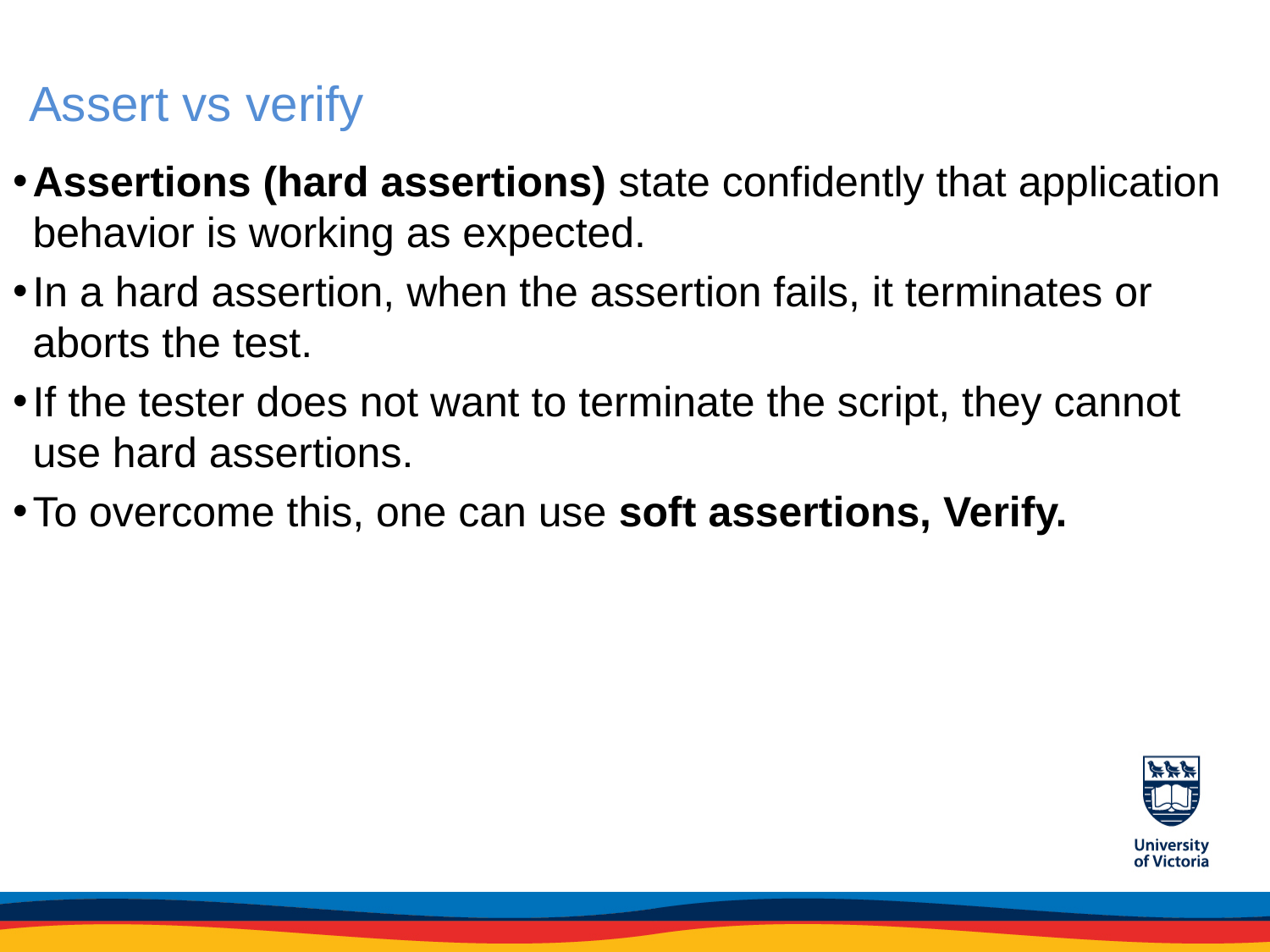

# Assert vs verify
Assertions (hard assertions) state confidently that application behavior is working as expected.
In a hard assertion, when the assertion fails, it terminates or aborts the test.
If the tester does not want to terminate the script, they cannot use hard assertions.
To overcome this, one can use soft assertions, Verify.